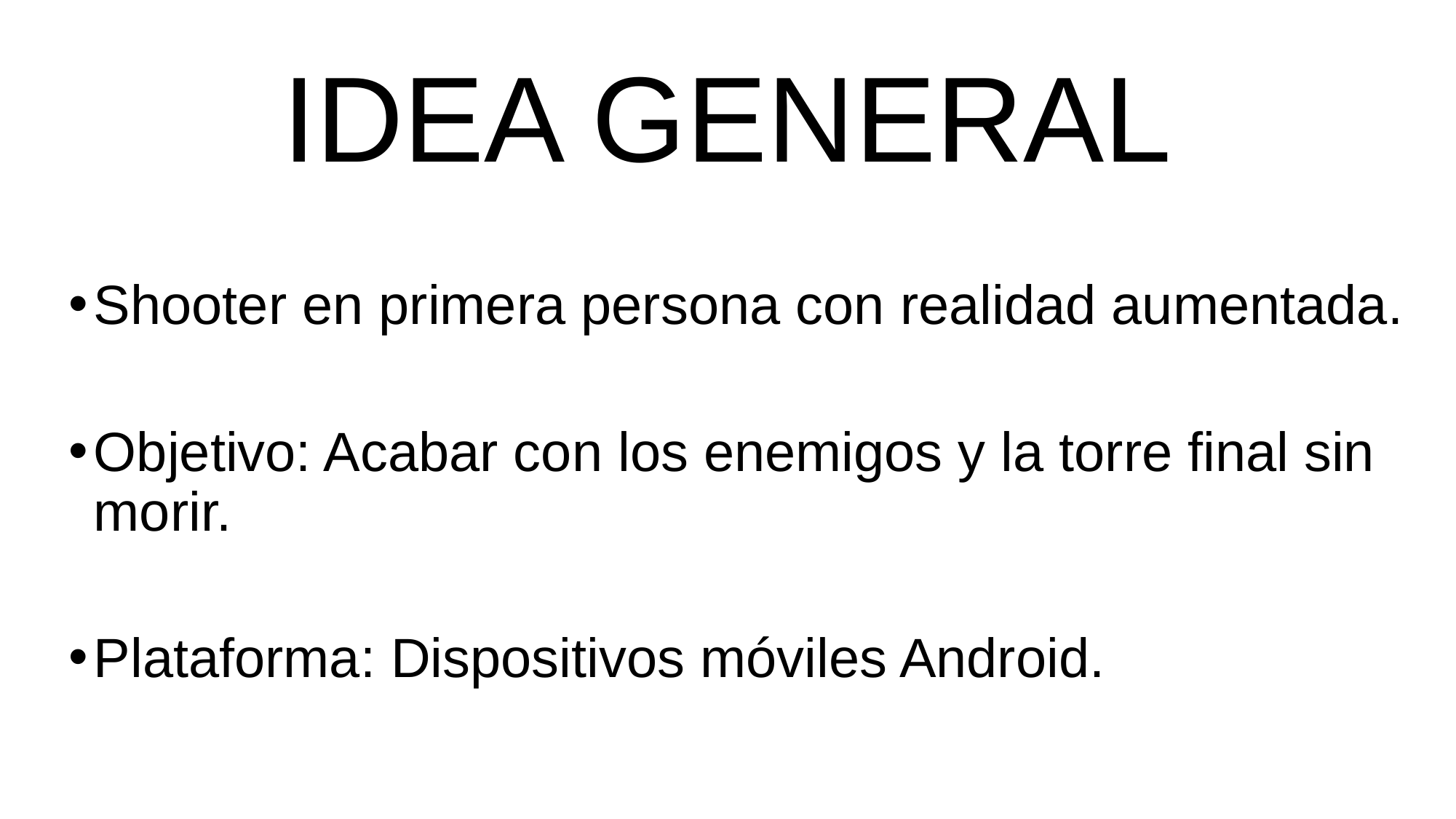

# IDEA GENERAL
Shooter en primera persona con realidad aumentada.

Objetivo: Acabar con los enemigos y la torre final sin morir.

Plataforma: Dispositivos móviles Android.